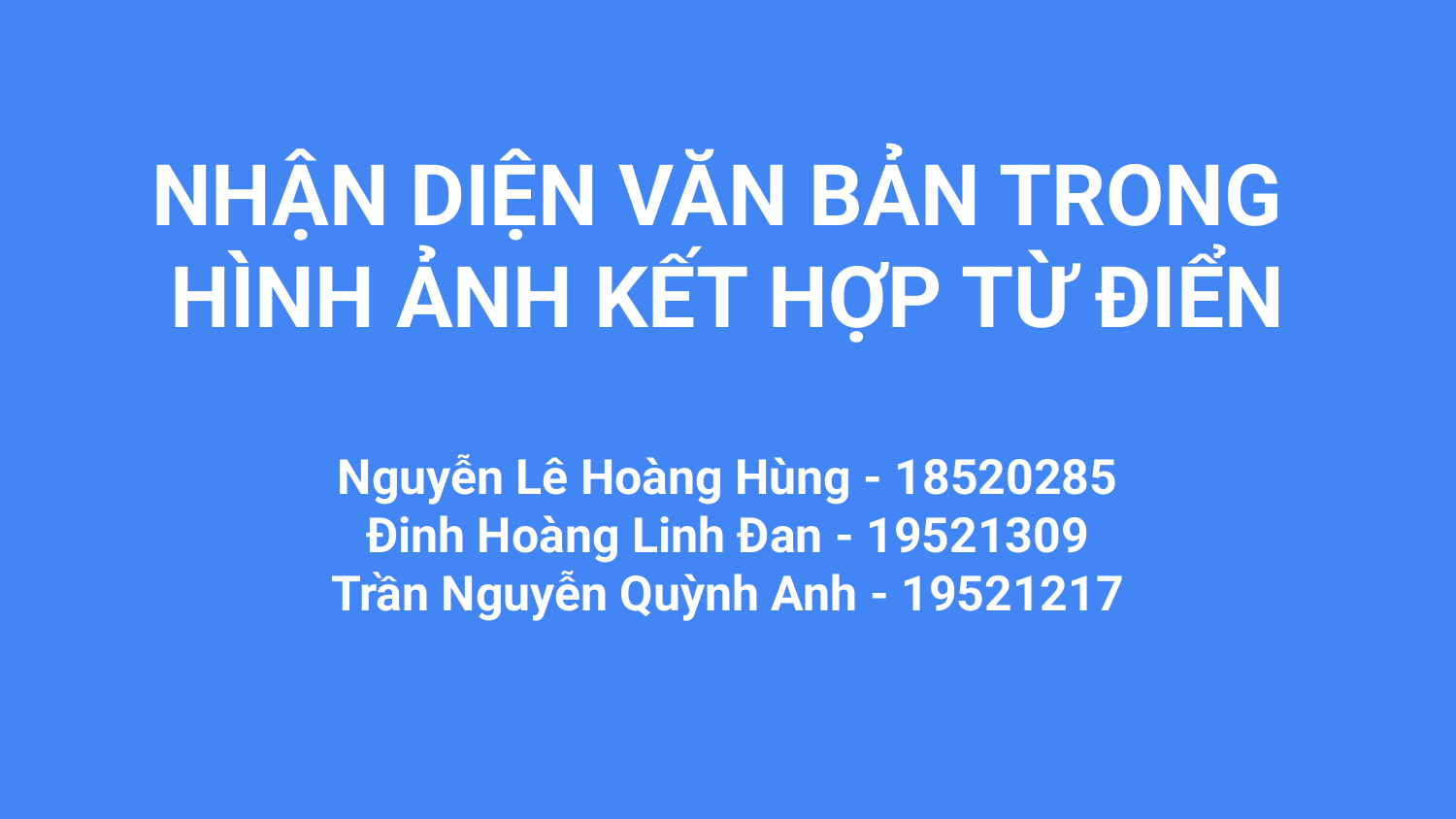

# NHẬN DIỆN VĂN BẢN TRONG
HÌNH ẢNH KẾT HỢP TỪ ĐIỂN
Nguyễn Lê Hoàng Hùng - 18520285
Đinh Hoàng Linh Đan - 19521309
Trần Nguyễn Quỳnh Anh - 19521217